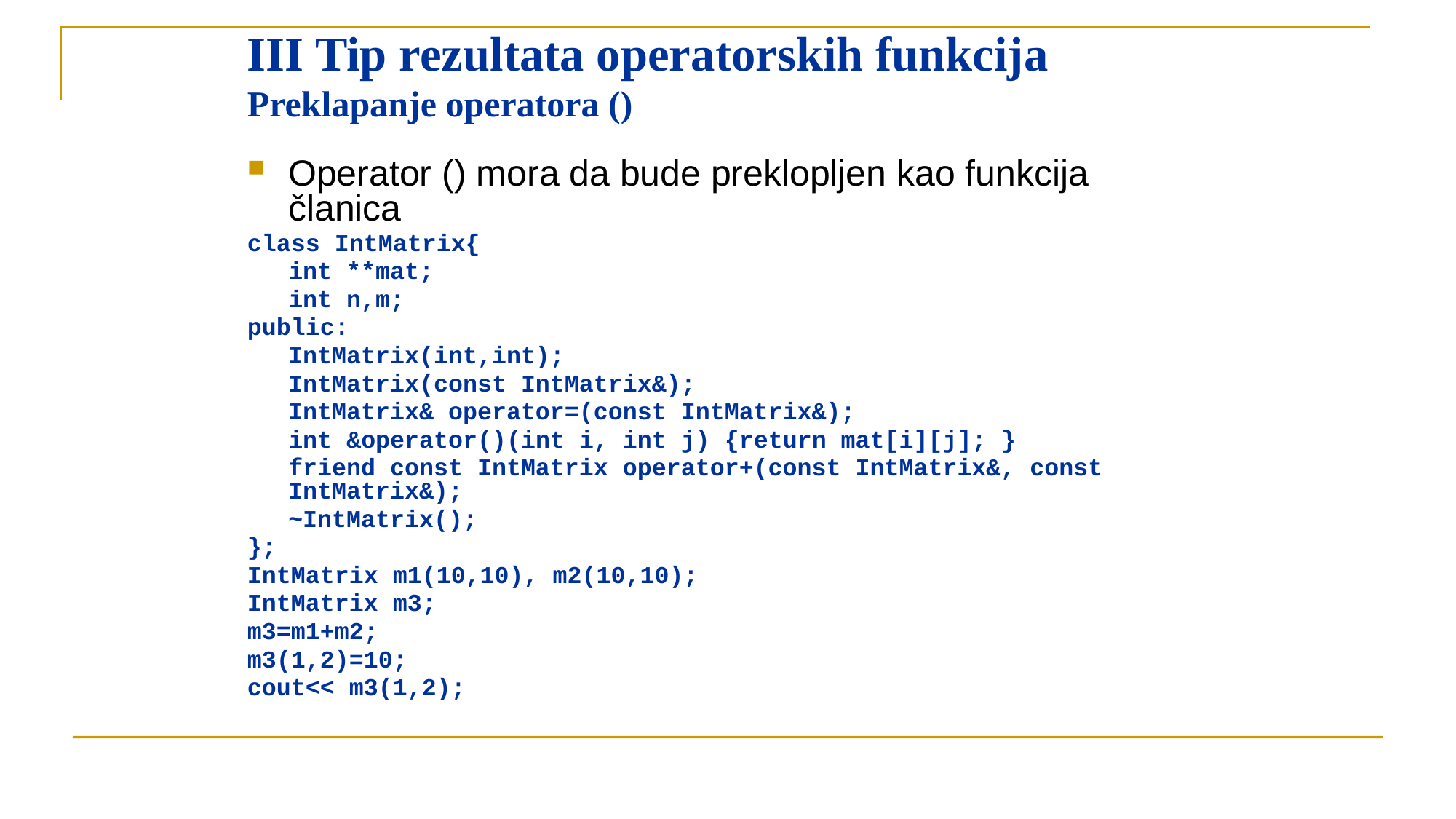

# III Tip rezultata operatorskih funkcija Preklapanje operatora ()
Operator () mora da bude preklopljen kao funkcija članica
class IntMatrix{
	int **mat;
	int n,m;
public:
	IntMatrix(int,int);
	IntMatrix(const IntMatrix&);
	IntMatrix& operator=(const IntMatrix&);
	int &operator()(int i, int j) {return mat[i][j]; }
	friend const IntMatrix operator+(const IntMatrix&, const IntMatrix&);
	~IntMatrix();
};
IntMatrix m1(10,10), m2(10,10);
IntMatrix m3;
m3=m1+m2;
m3(1,2)=10;
cout<< m3(1,2);